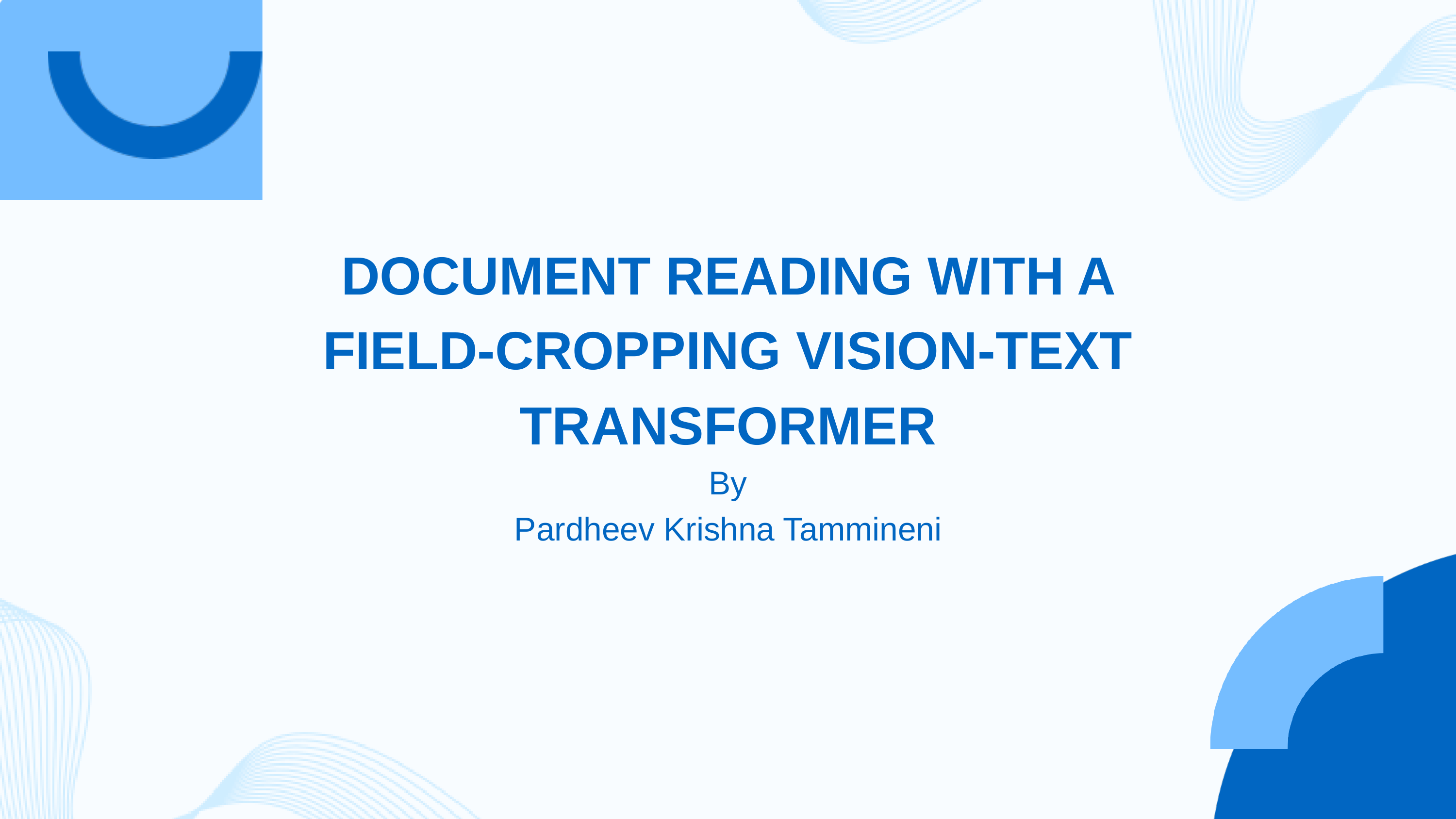

DOCUMENT READING WITH A FIELD‑CROPPING VISION‑TEXT TRANSFORMER
By
Pardheev Krishna Tammineni